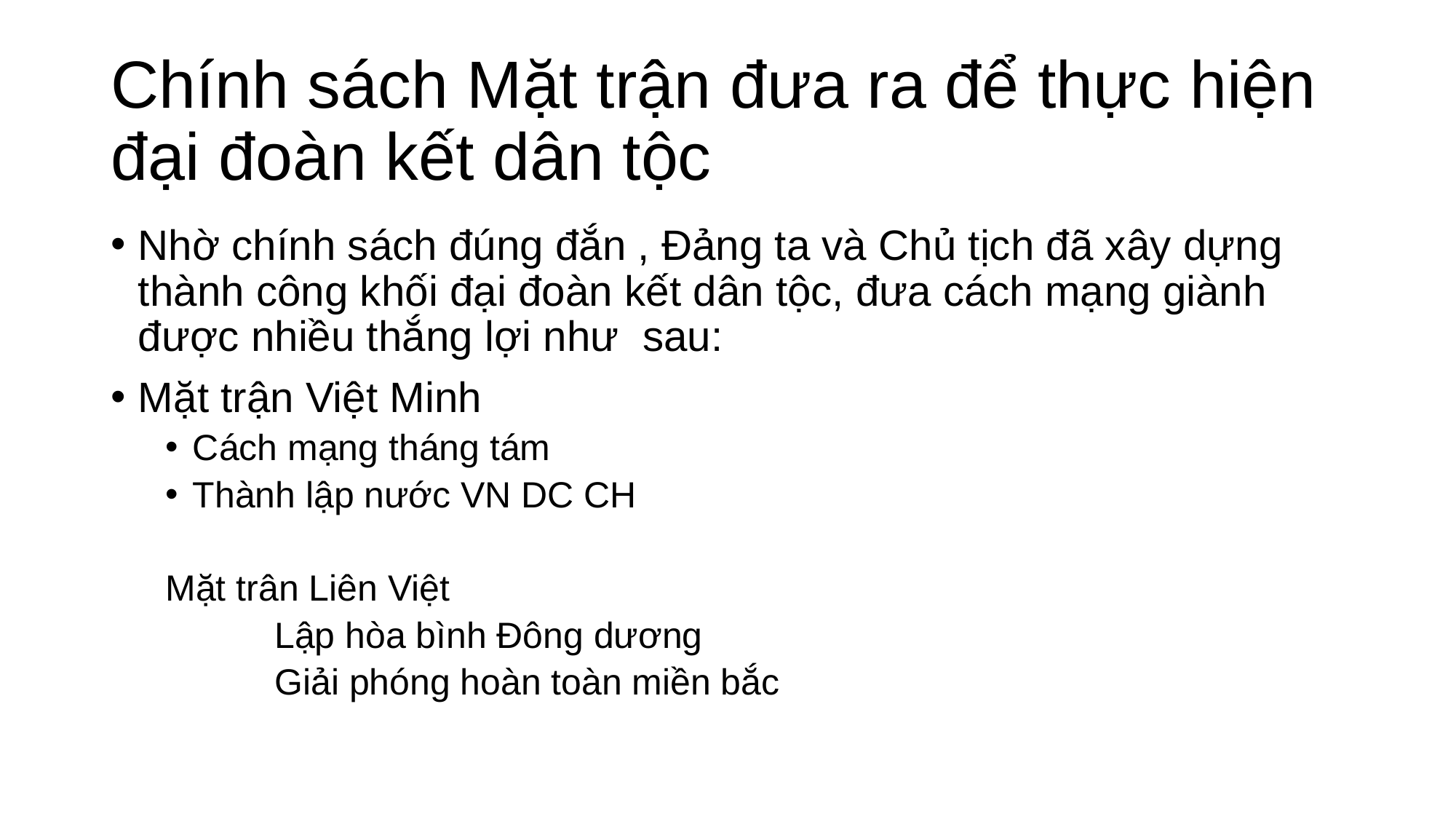

# Chính sách Mặt trận đưa ra để thực hiện đại đoàn kết dân tộc
Nhờ chính sách đúng đắn , Đảng ta và Chủ tịch đã xây dựng thành công khối đại đoàn kết dân tộc, đưa cách mạng giành được nhiều thắng lợi như  sau:
Mặt trận Việt Minh
Cách mạng tháng tám
Thành lập nước VN DC CH

Mặt trân Liên Việt
	Lập hòa bình Đông dương
	Giải phóng hoàn toàn miền bắc